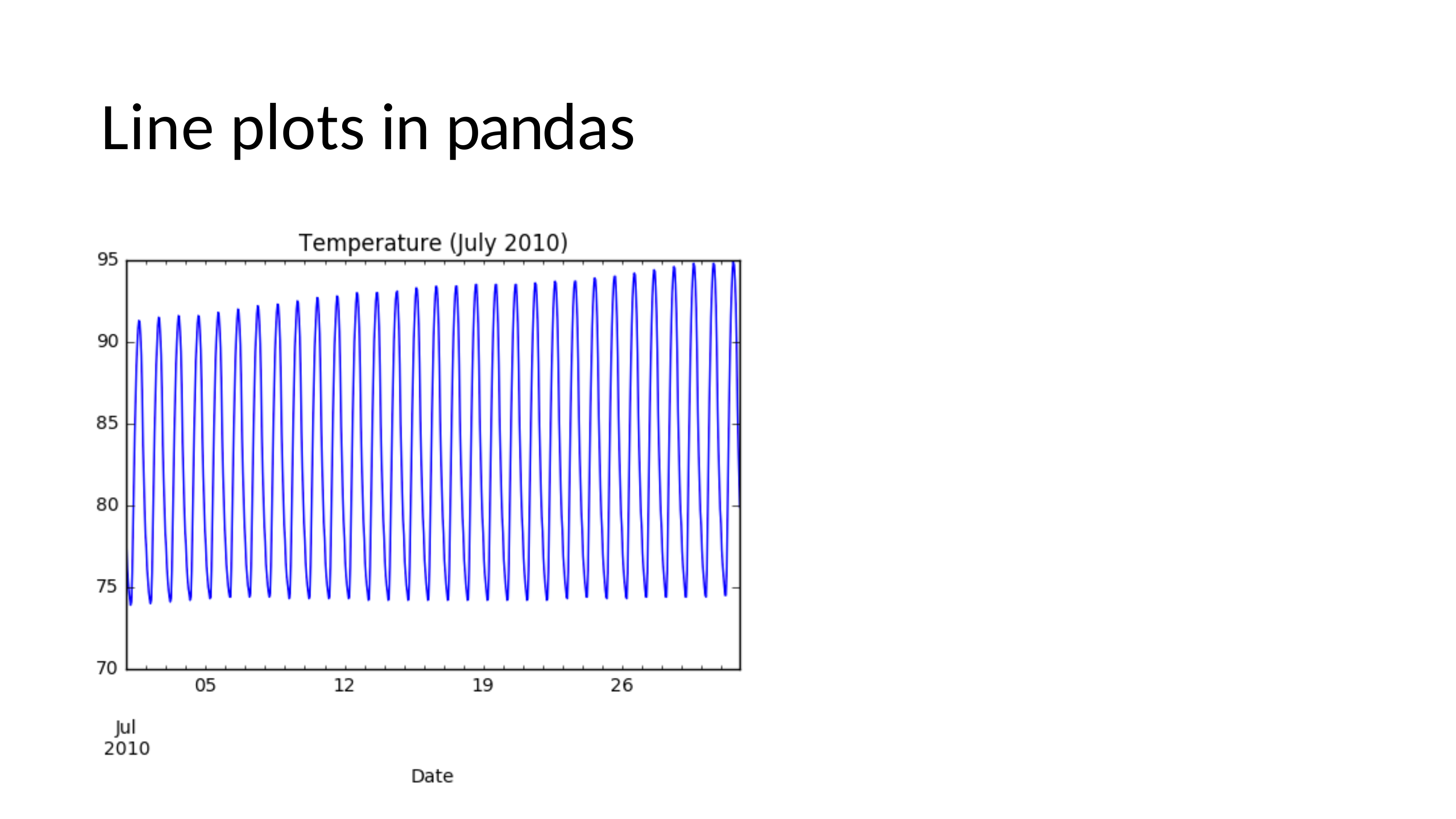

pandas Foundations
# Line plots in pandas